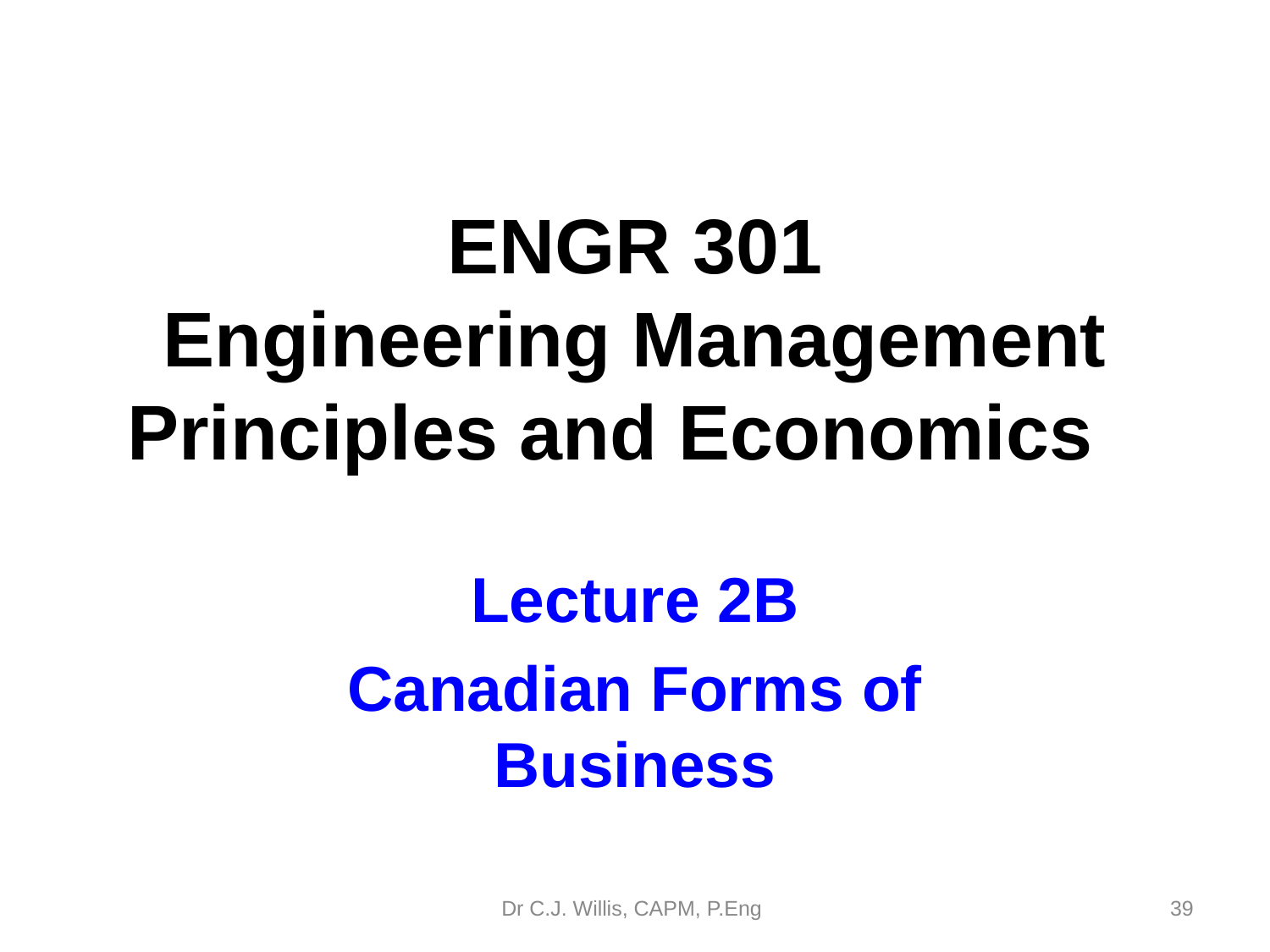

ENGR 301
Engineering Management Principles and Economics
Lecture 2B
Canadian Forms of Business
Dr C.J. Willis, CAPM, P.Eng
39